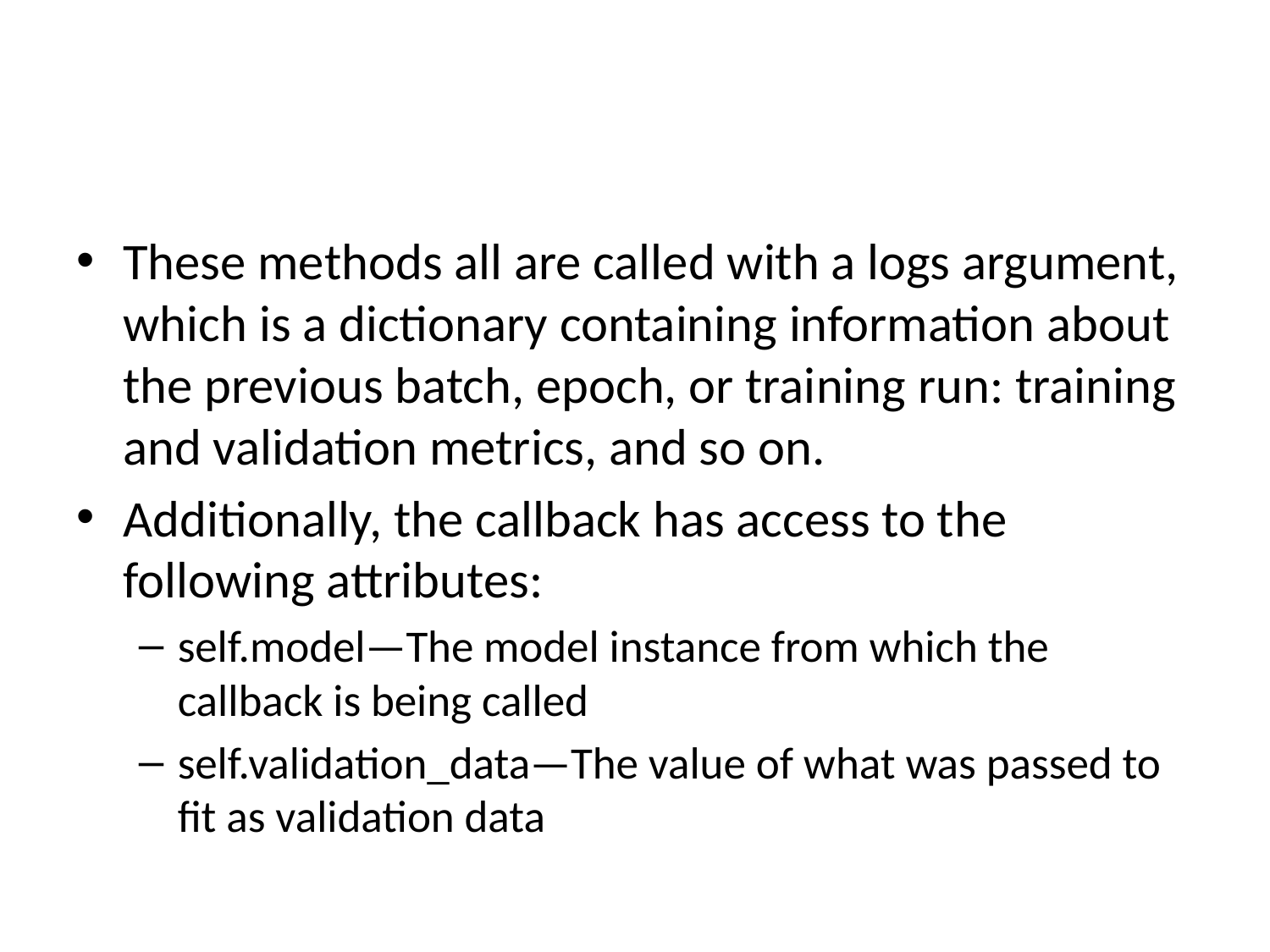

#
These methods all are called with a logs argument, which is a dictionary containing information about the previous batch, epoch, or training run: training and validation metrics, and so on.
Additionally, the callback has access to the following attributes:
self.model—The model instance from which the callback is being called
self.validation_data—The value of what was passed to fit as validation data